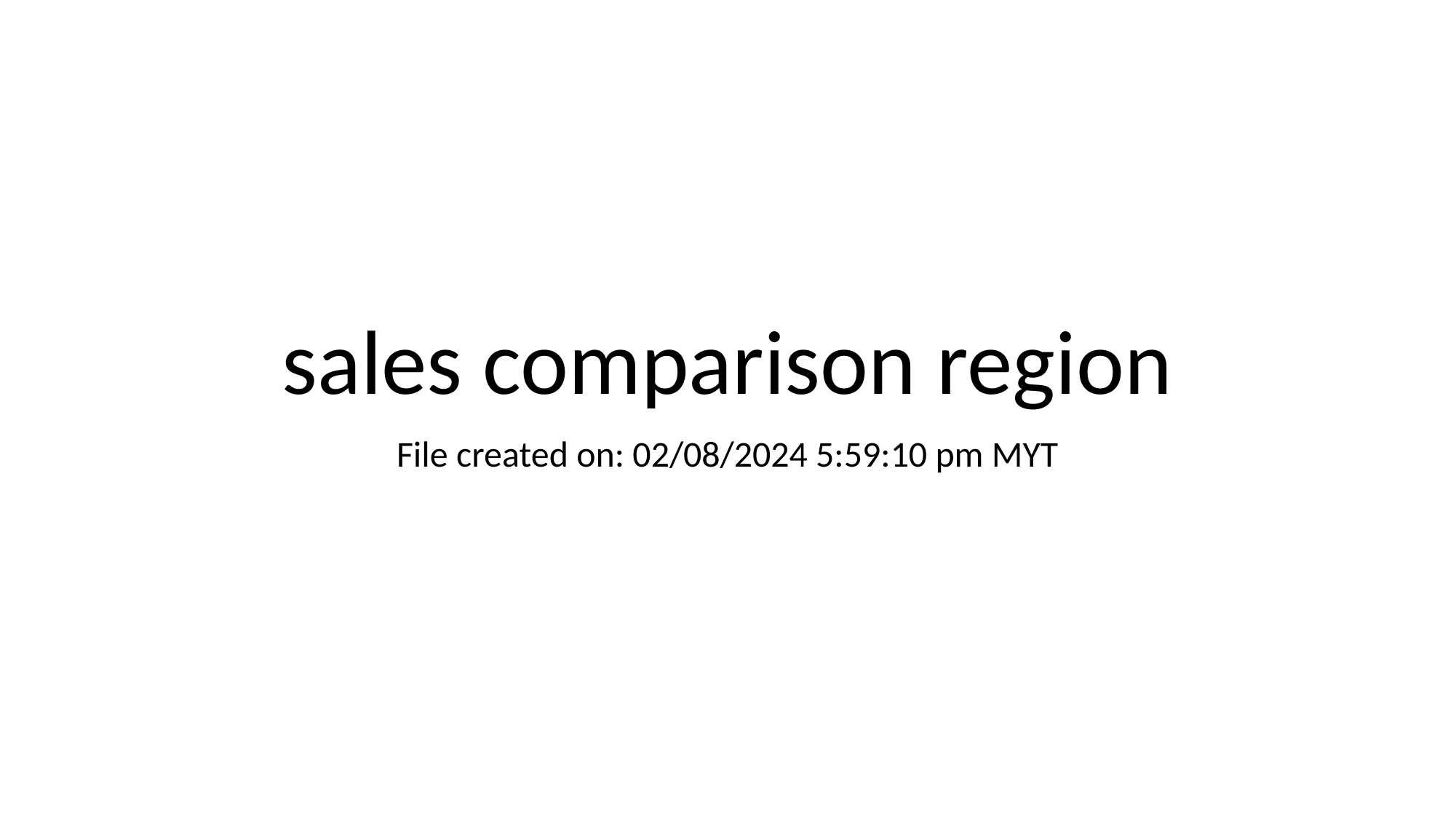

# sales comparison region
File created on: 02/08/2024 5:59:10 pm MYT